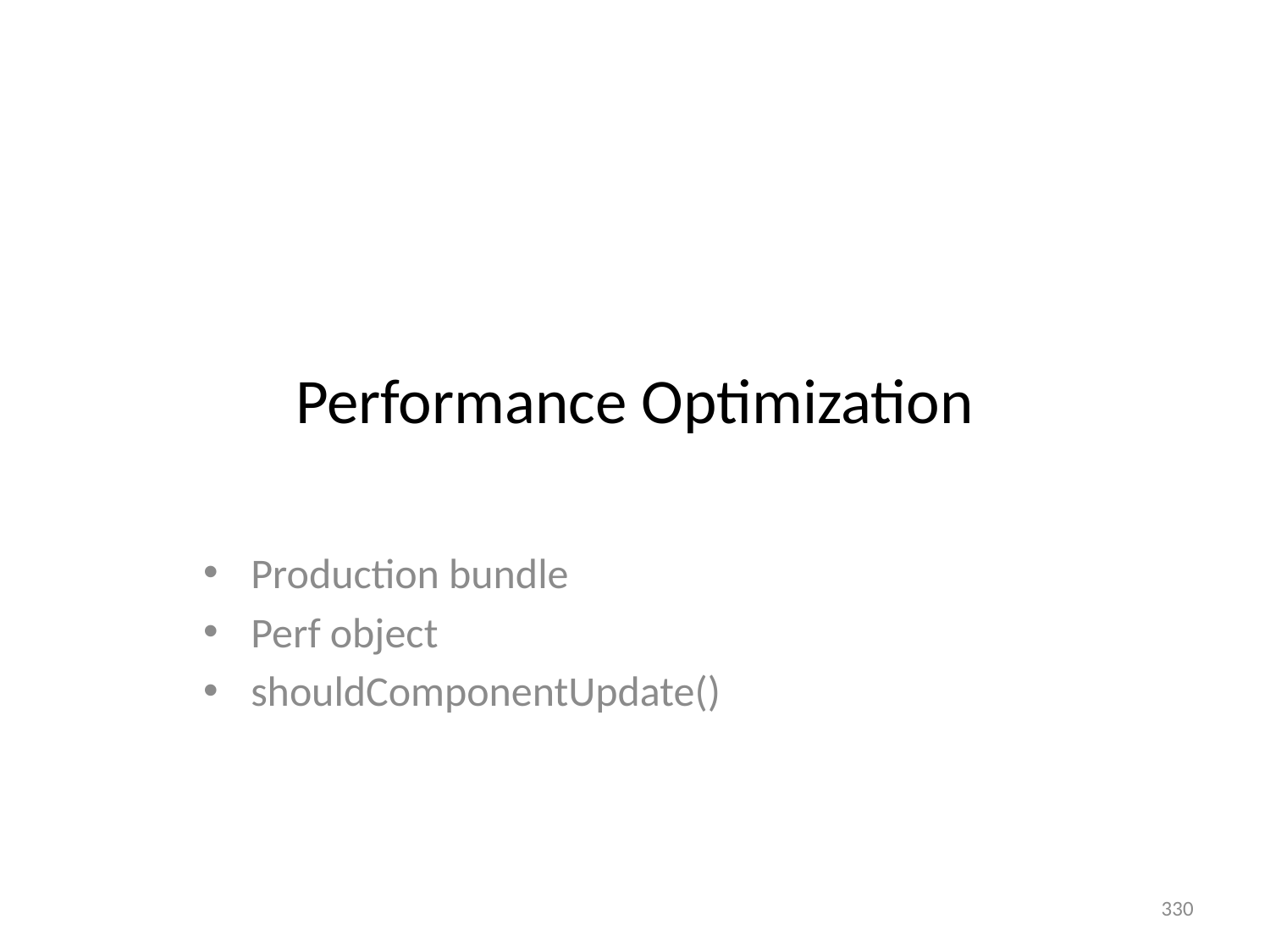

# Performance Optimization
Production bundle
Perf object
shouldComponentUpdate()
330